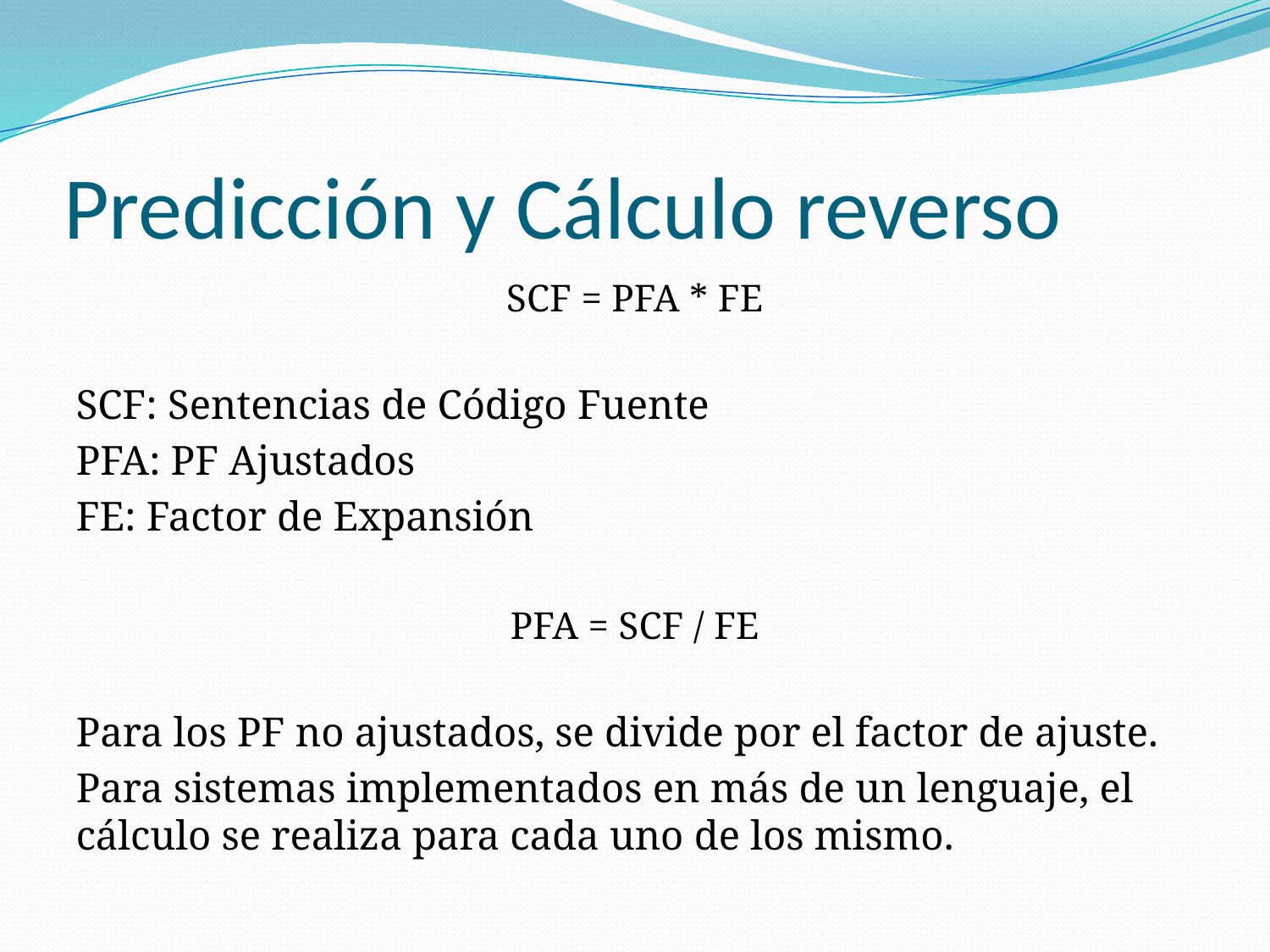

# Predicción y Cálculo reverso
SCF = PFA * FE

SCF: Sentencias de Código Fuente
PFA: PF Ajustados
FE: Factor de Expansión

PFA = SCF / FE

Para los PF no ajustados, se divide por el factor de ajuste.
Para sistemas implementados en más de un lenguaje, el cálculo se realiza para cada uno de los mismo.